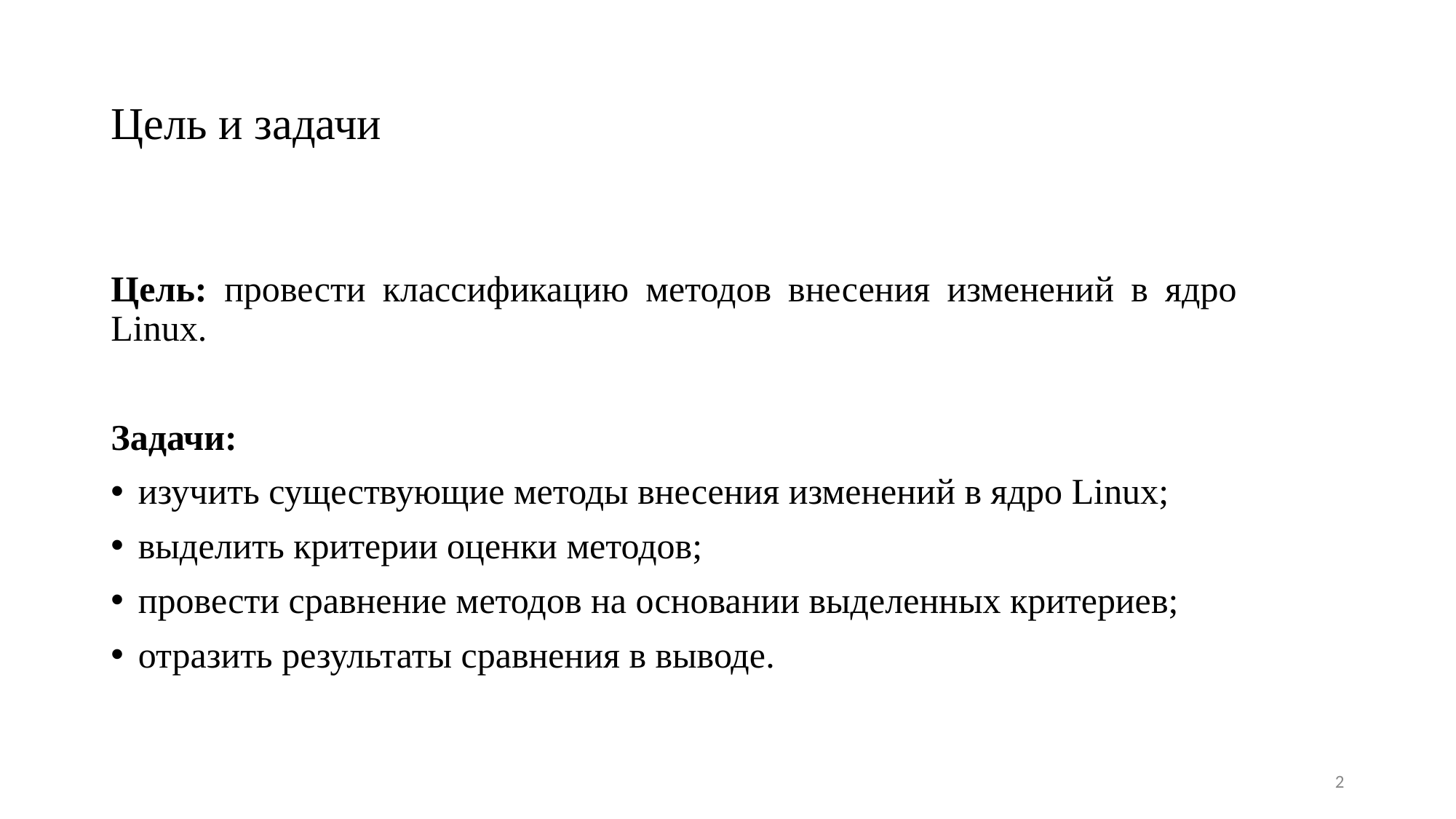

# Цель и задачи
Цель: провести классификацию методов внесения изменений в ядро Linux.

Задачи:
изучить существующие методы внесения изменений в ядро Linux;
выделить критерии оценки методов;
провести сравнение методов на основании выделенных критериев;
отразить результаты сравнения в выводе.

2